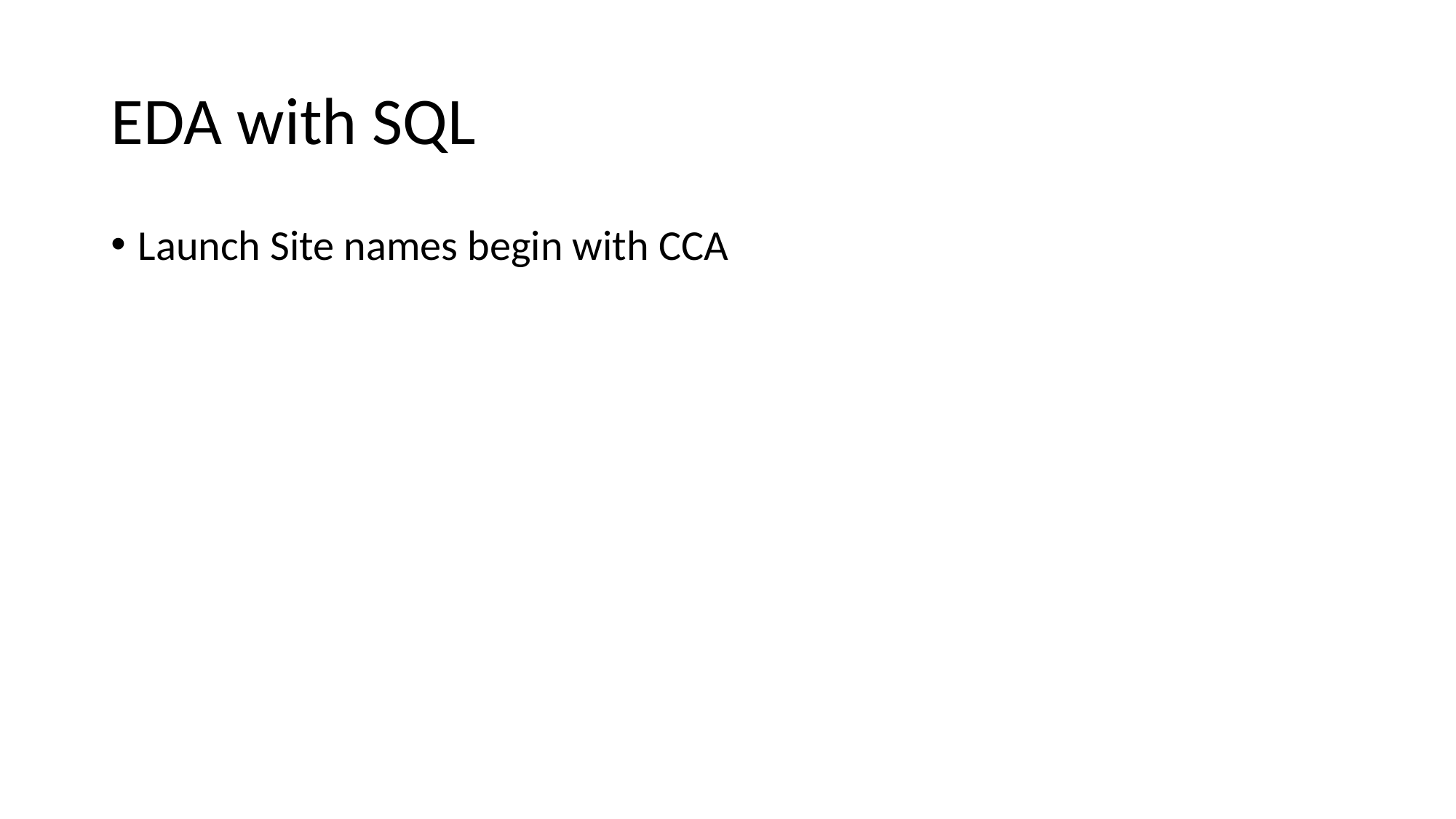

# EDA with SQL
Launch Site names begin with CCA